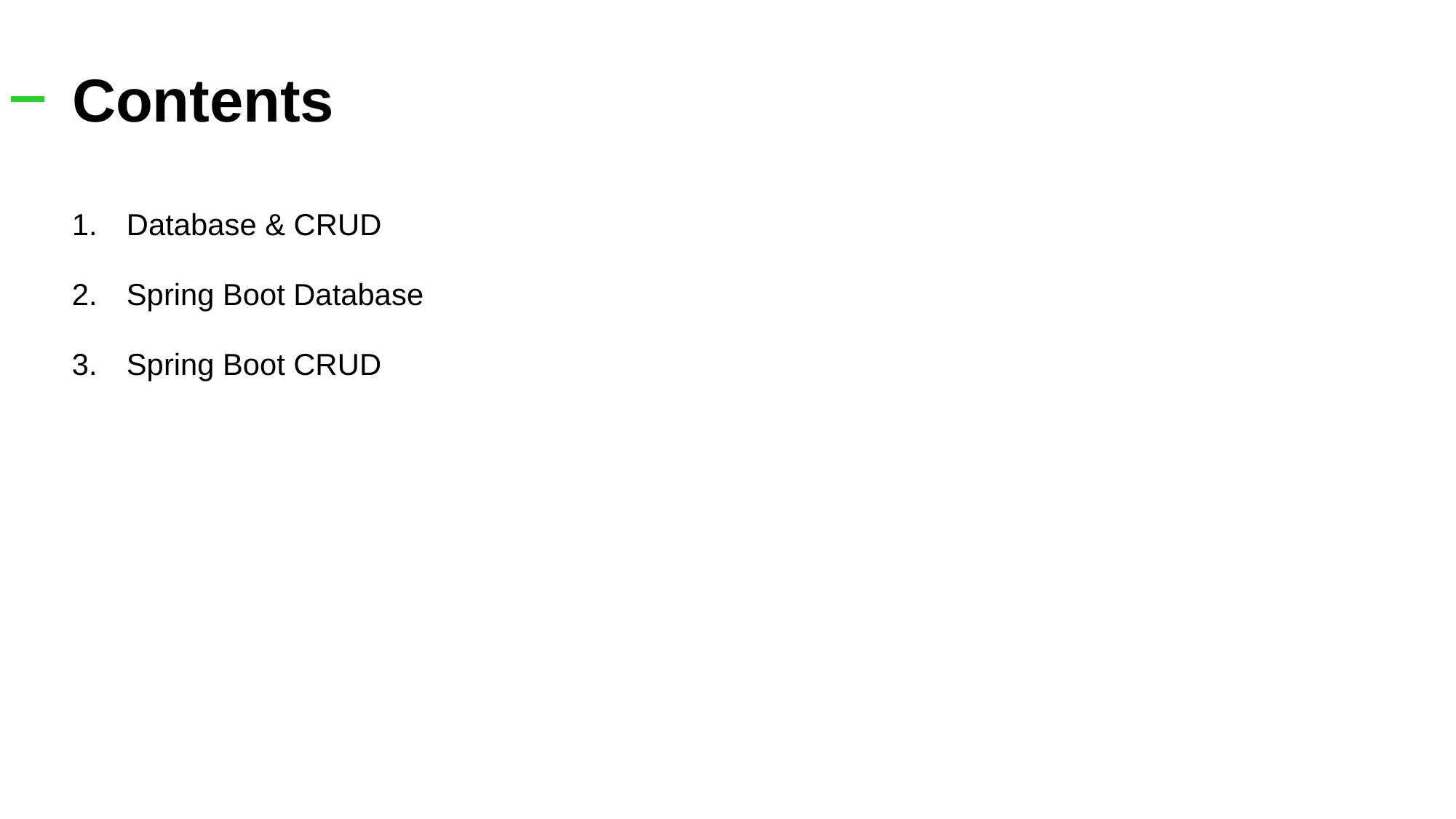

# Contents

Database & CRUD
Spring Boot Database
Spring Boot CRUD